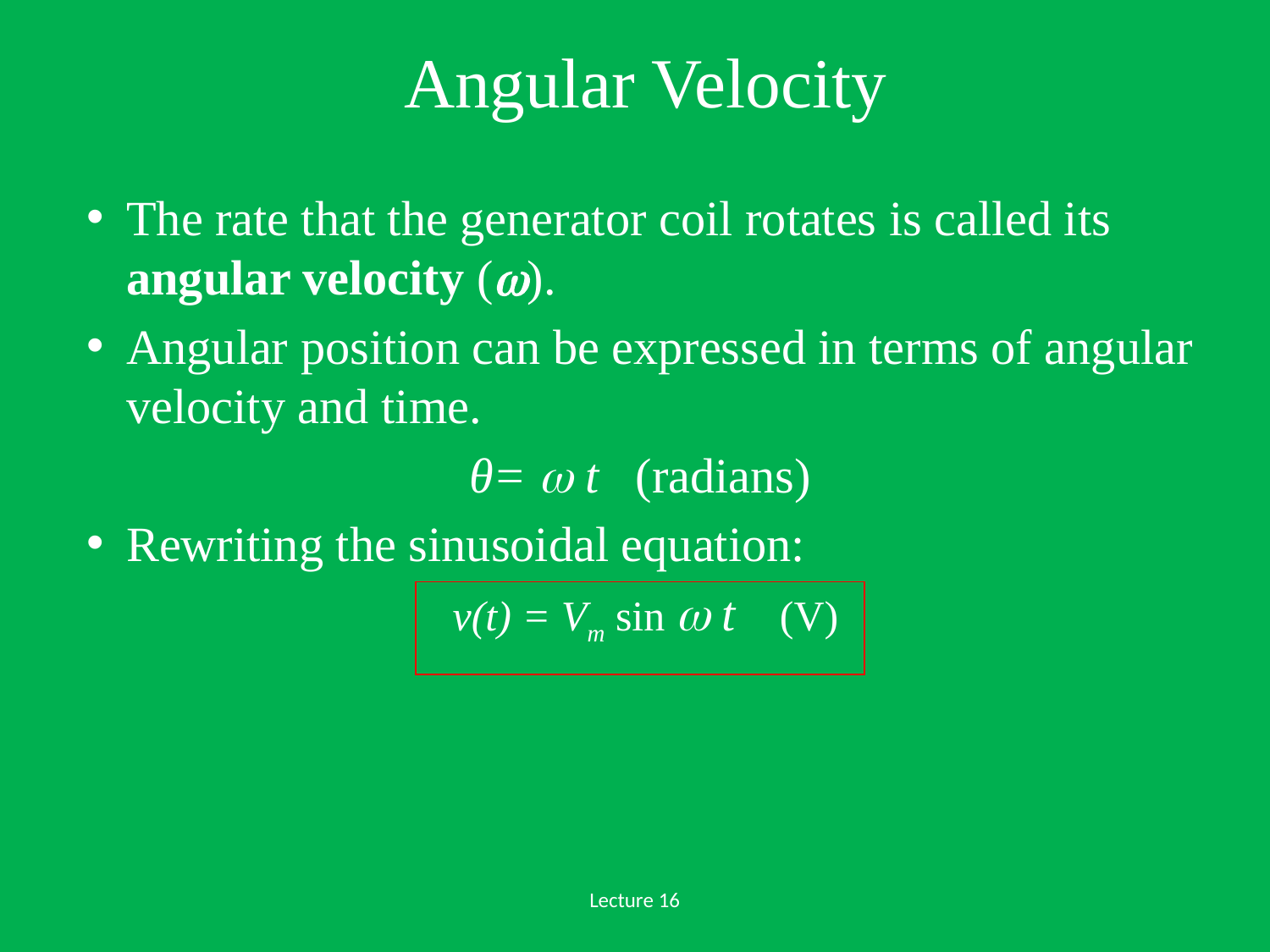

# Angular Velocity
The rate that the generator coil rotates is called its angular velocity (ω).
Angular position can be expressed in terms of angular velocity and time.
θ= ω t   (radians)
Rewriting the sinusoidal equation:
 v(t) = Vm sin ω t    (V)

Lecture 16
17